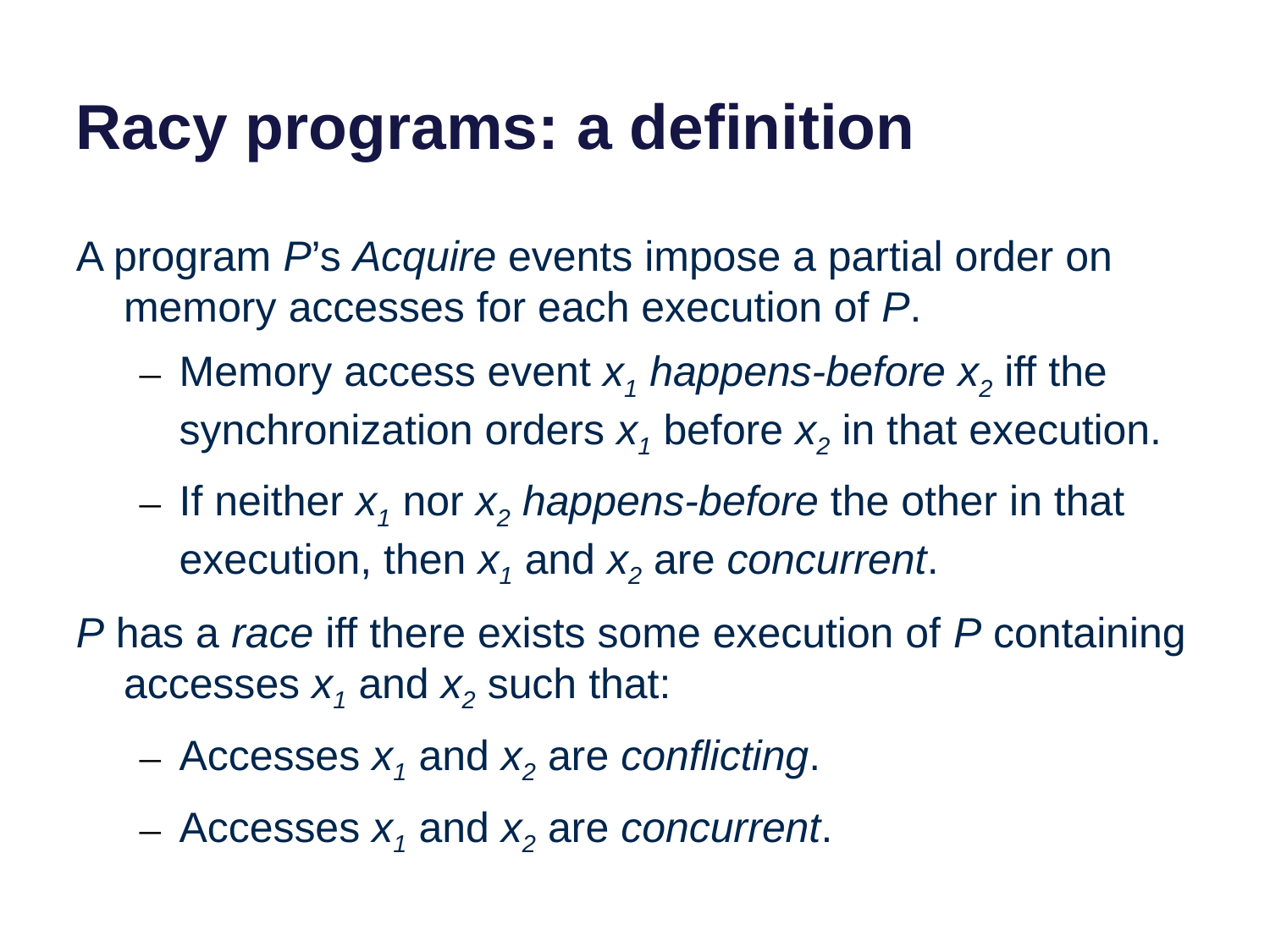

# Racy programs: a definition
A program P’s Acquire events impose a partial order on memory accesses for each execution of P.
Memory access event x1 happens-before x2 iff the synchronization orders x1 before x2 in that execution.
If neither x1 nor x2 happens-before the other in that execution, then x1 and x2 are concurrent.
P has a race iff there exists some execution of P containing accesses x1 and x2 such that:
Accesses x1 and x2 are conflicting.
Accesses x1 and x2 are concurrent.